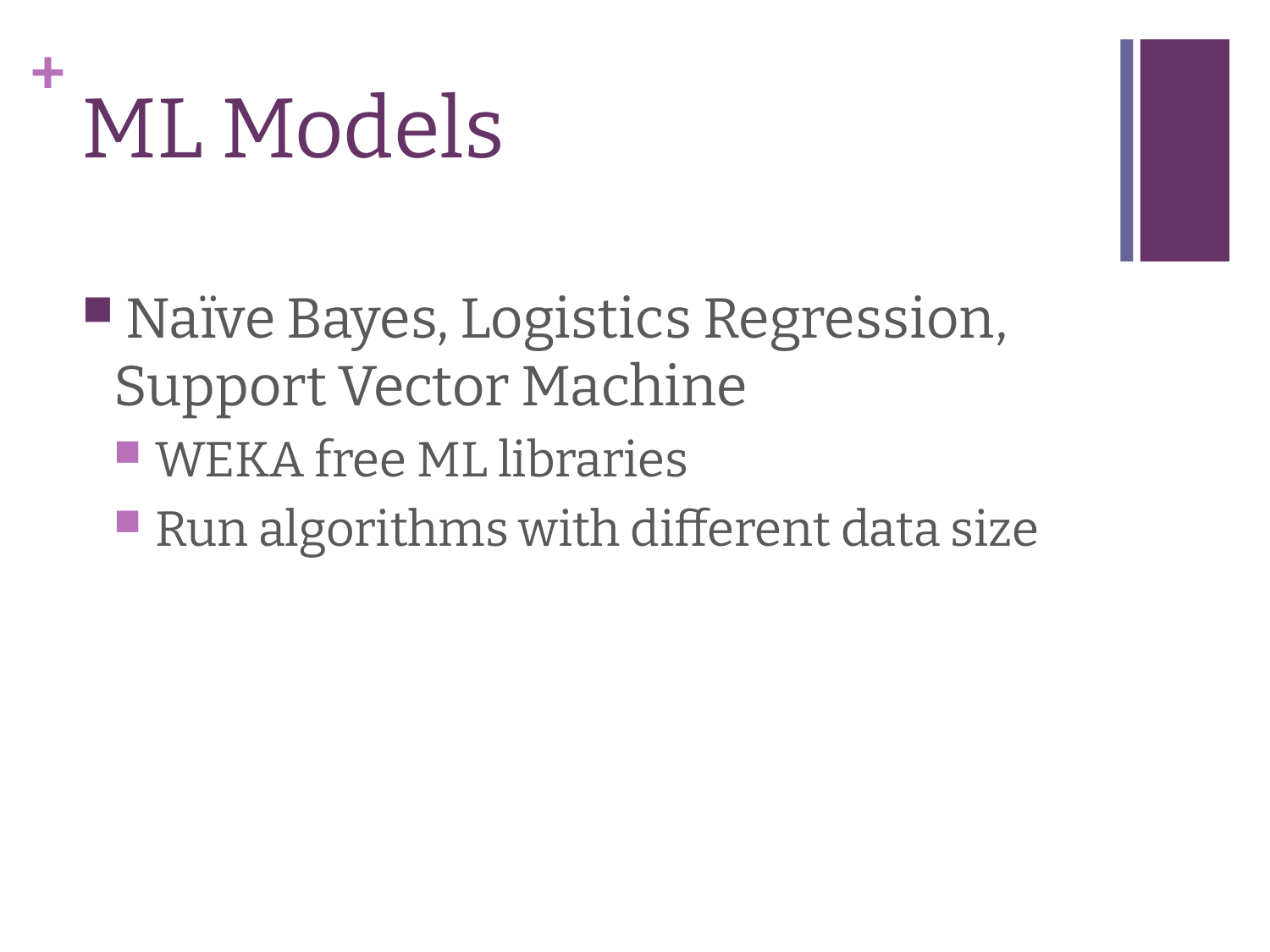

# ML Models
 Naïve Bayes, Logistics Regression, Support Vector Machine
 WEKA free ML libraries
 Run algorithms with different data size